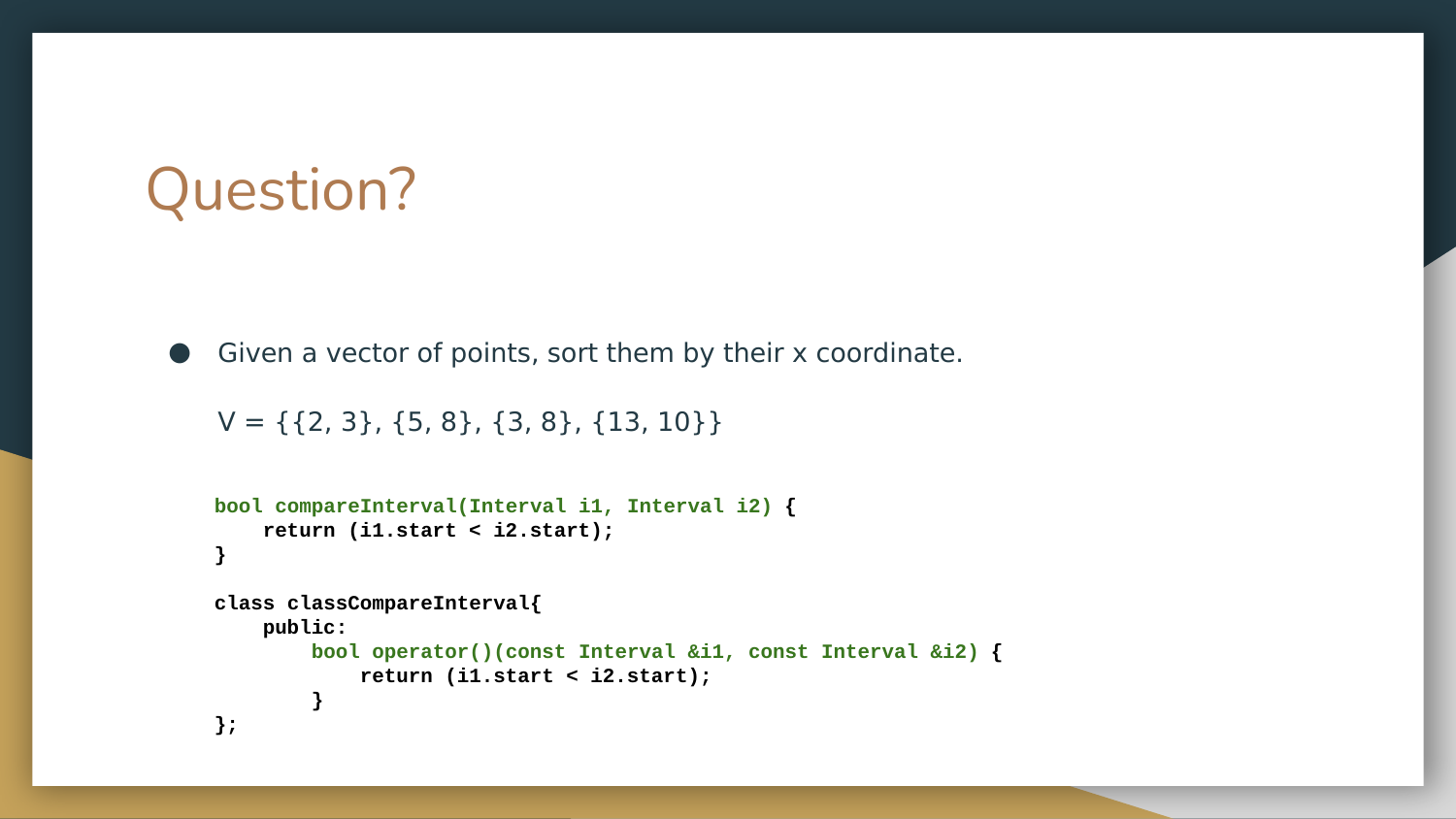

# Question?
Given a vector of points, sort them by their x coordinate.
V = {{2, 3}, {5, 8}, {3, 8}, {13, 10}}
bool compareInterval(Interval i1, Interval i2) {
    return (i1.start < i2.start);
}

class classCompareInterval{
    public:
        bool operator()(const Interval &i1, const Interval &i2) {
            return (i1.start < i2.start);
        }
};